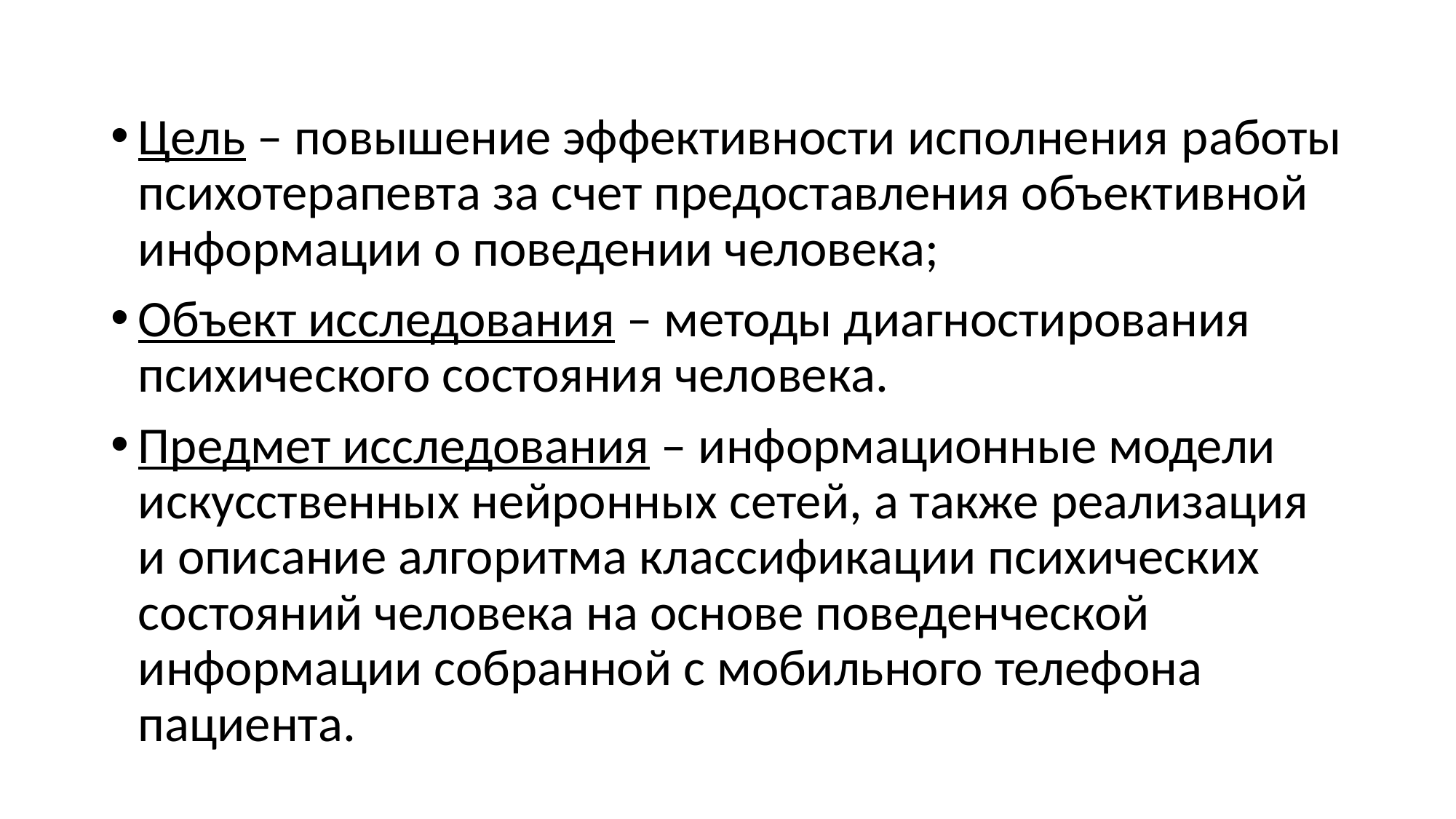

Цель – повышение эффективности исполнения работы психотерапевта за счет предоставления объективной информации о поведении человека;
Объект исследования – методы диагностирования психического состояния человека.
Предмет исследования – информационные модели искусственных нейронных сетей, а также реализация и описание алгоритма классификации психических состояний человека на основе поведенческой информации собранной с мобильного телефона пациента.